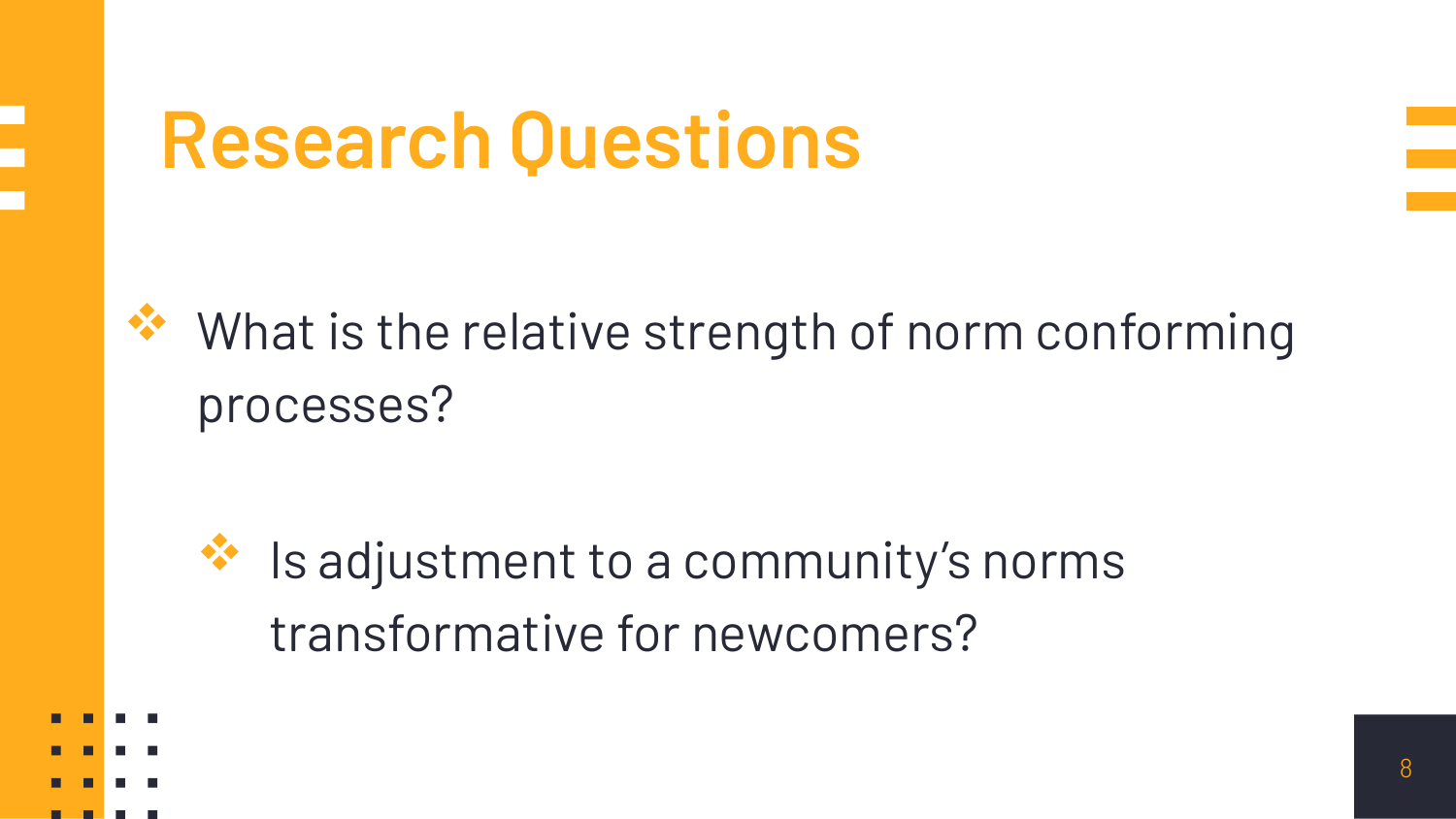

Research Questions

What is the relative strength of norm conforming processes?

Is adjustment to a community’s norms transformative for newcomers?

8